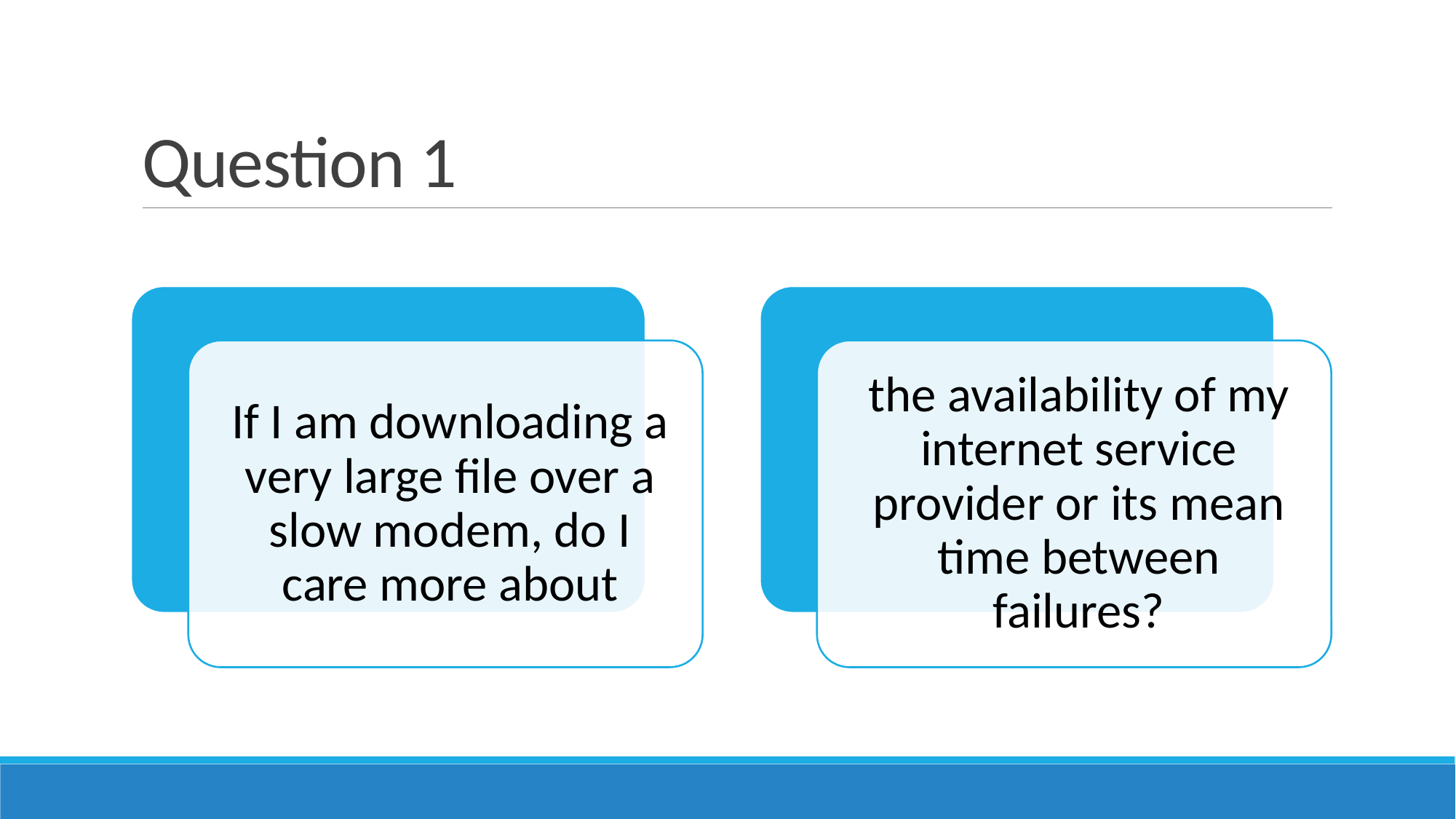

# Question 1
If I am downloading a very large file over a slow modem, do I care more about
the availability of my internet service provider or its mean time between failures?